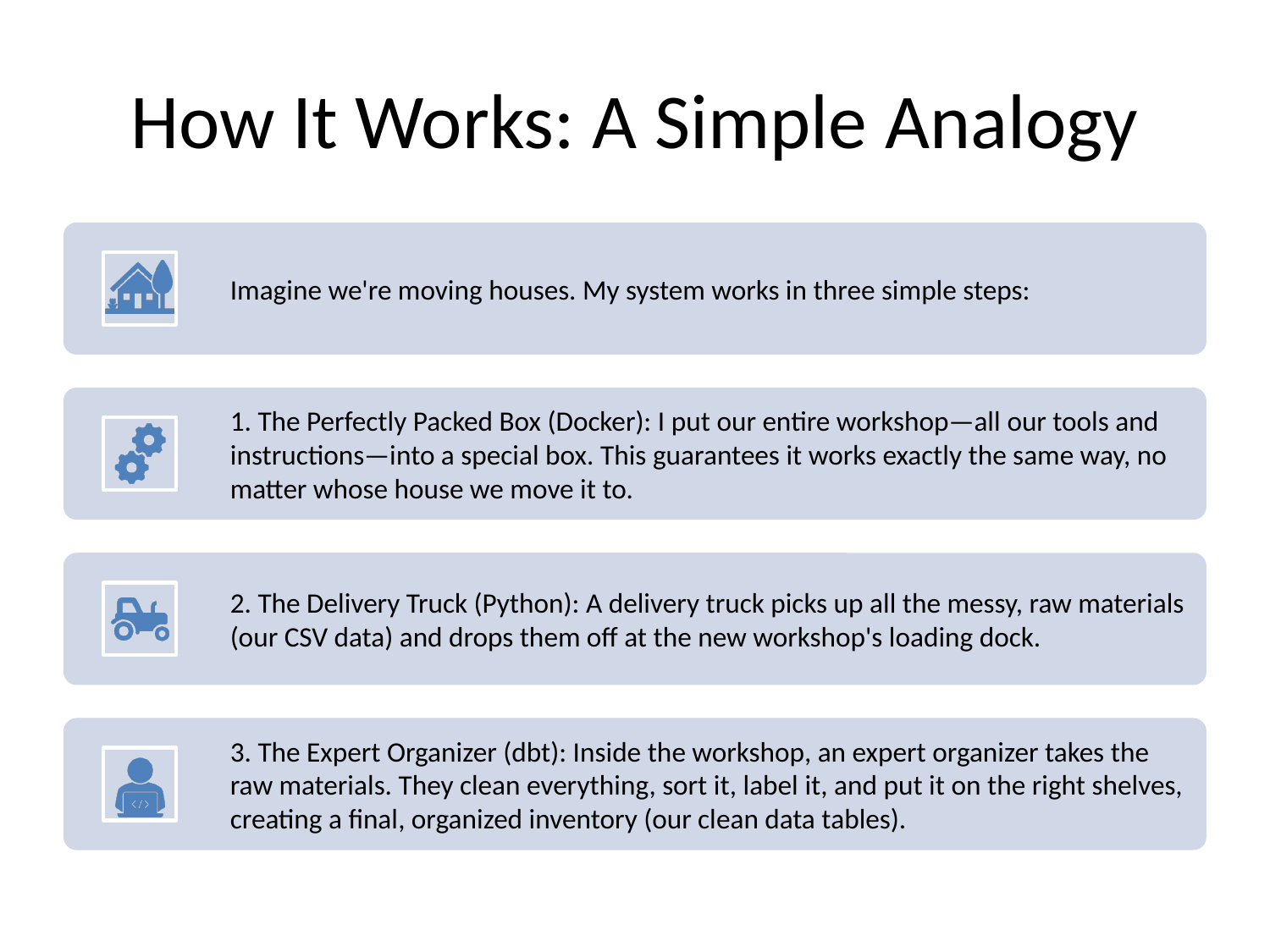

# How It Works: A Simple Analogy
Imagine we're moving houses. My system works in three simple steps:
1. The Perfectly Packed Box (Docker): I put our entire workshop—all our tools and instructions—into a special box. This guarantees it works exactly the same way, no matter whose house we move it to.
2. The Delivery Truck (Python): A delivery truck picks up all the messy, raw materials (our CSV data) and drops them off at the new workshop's loading dock.
3. The Expert Organizer (dbt): Inside the workshop, an expert organizer takes the raw materials. They clean everything, sort it, label it, and put it on the right shelves, creating a final, organized inventory (our clean data tables).